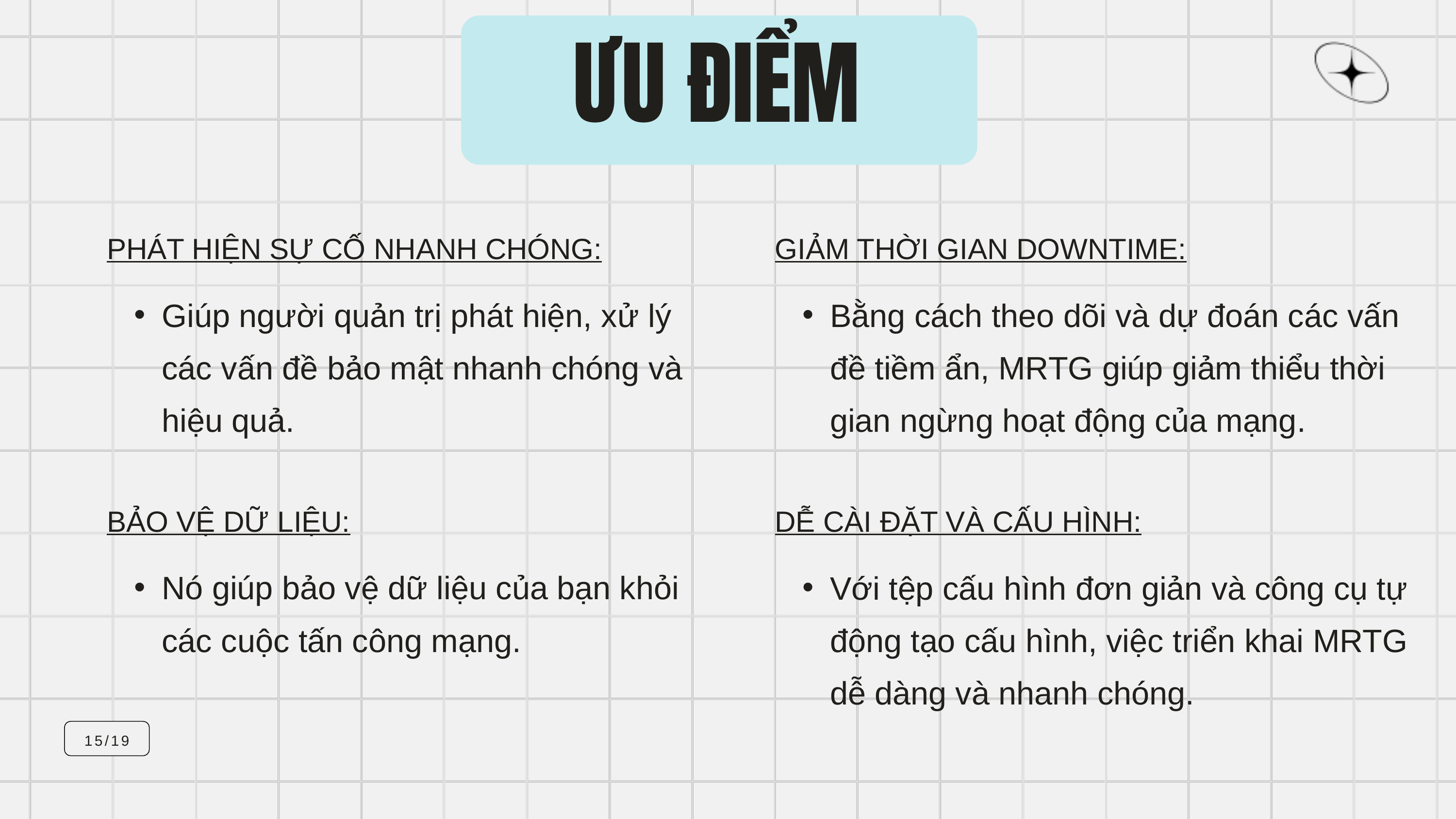

ƯU ĐIỂM
PHÁT HIỆN SỰ CỐ NHANH CHÓNG:
Giúp người quản trị phát hiện, xử lý các vấn đề bảo mật nhanh chóng và hiệu quả.
GIẢM THỜI GIAN DOWNTIME:
Bằng cách theo dõi và dự đoán các vấn đề tiềm ẩn, MRTG giúp giảm thiểu thời gian ngừng hoạt động của mạng.
BẢO VỆ DỮ LIỆU:
Nó giúp bảo vệ dữ liệu của bạn khỏi các cuộc tấn công mạng.

DỄ CÀI ĐẶT VÀ CẤU HÌNH:
Với tệp cấu hình đơn giản và công cụ tự động tạo cấu hình, việc triển khai MRTG dễ dàng và nhanh chóng.

15/19